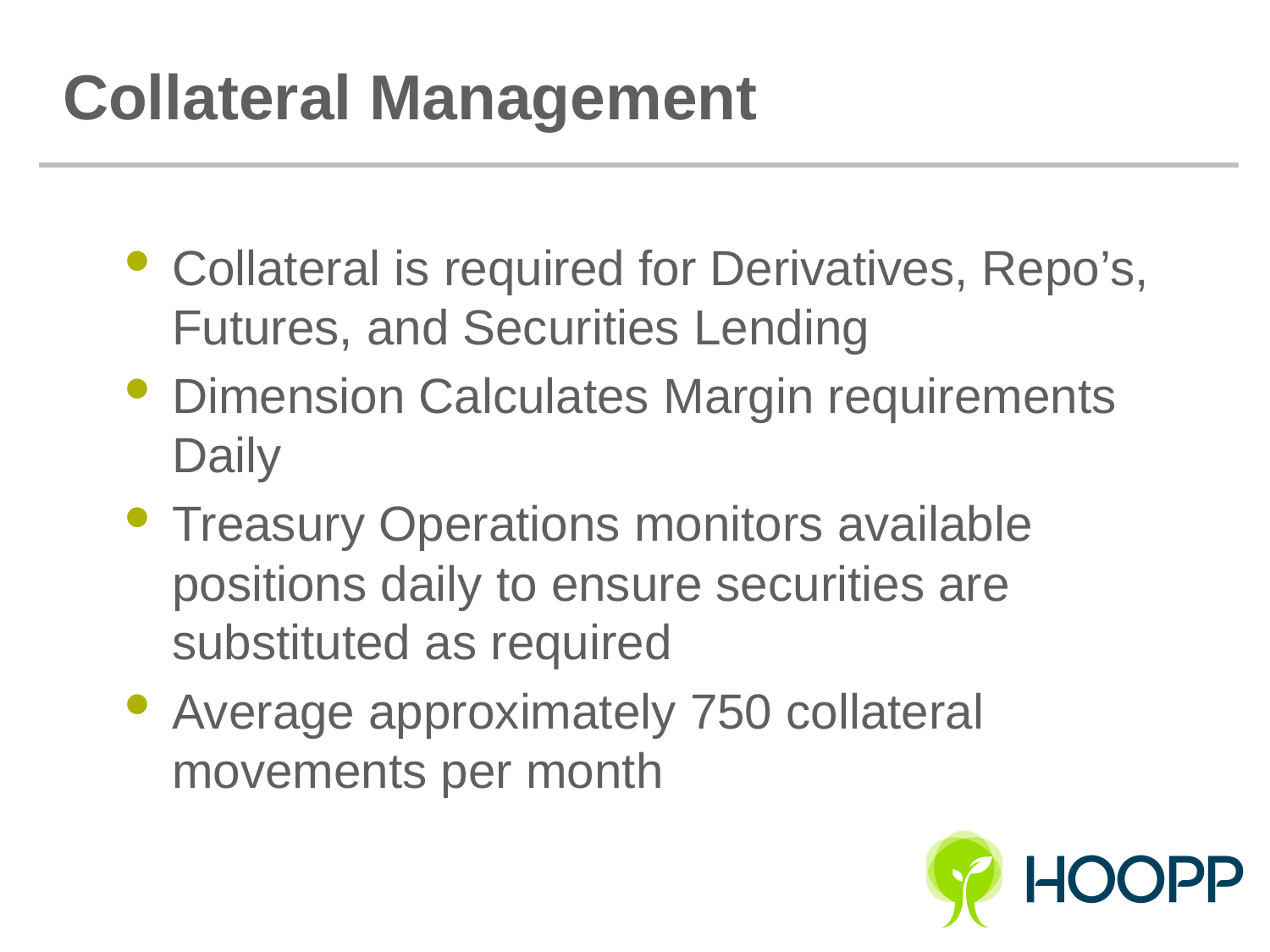

# Collateral Management
Collateral is required for Derivatives, Repo’s, Futures, and Securities Lending
Dimension Calculates Margin requirements Daily
Treasury Operations monitors available positions daily to ensure securities are substituted as required
Average approximately 750 collateral movements per month